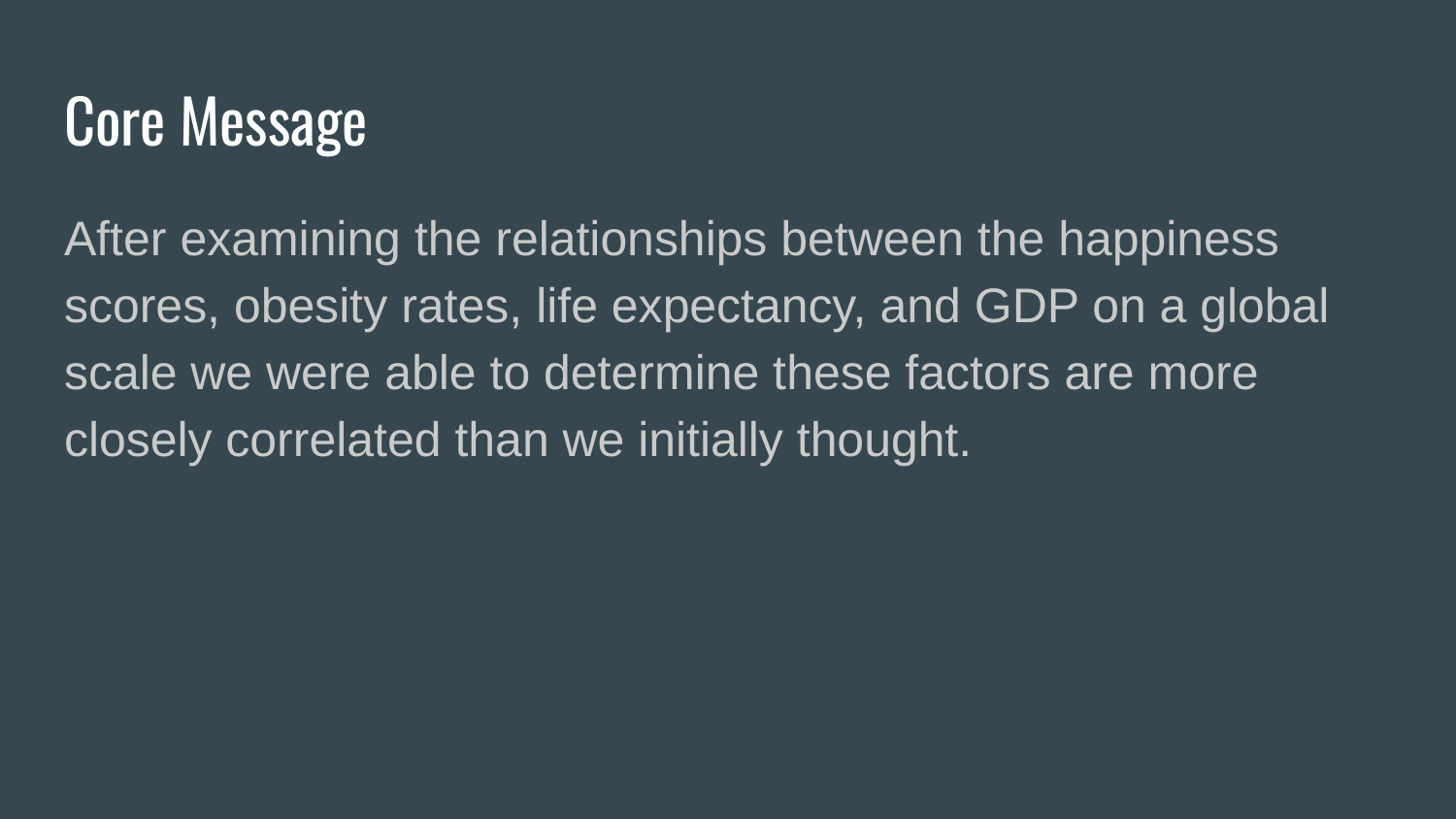

# Core Message
After examining the relationships between the happiness scores, obesity rates, life expectancy, and GDP on a global scale we were able to determine these factors are more closely correlated than we initially thought.